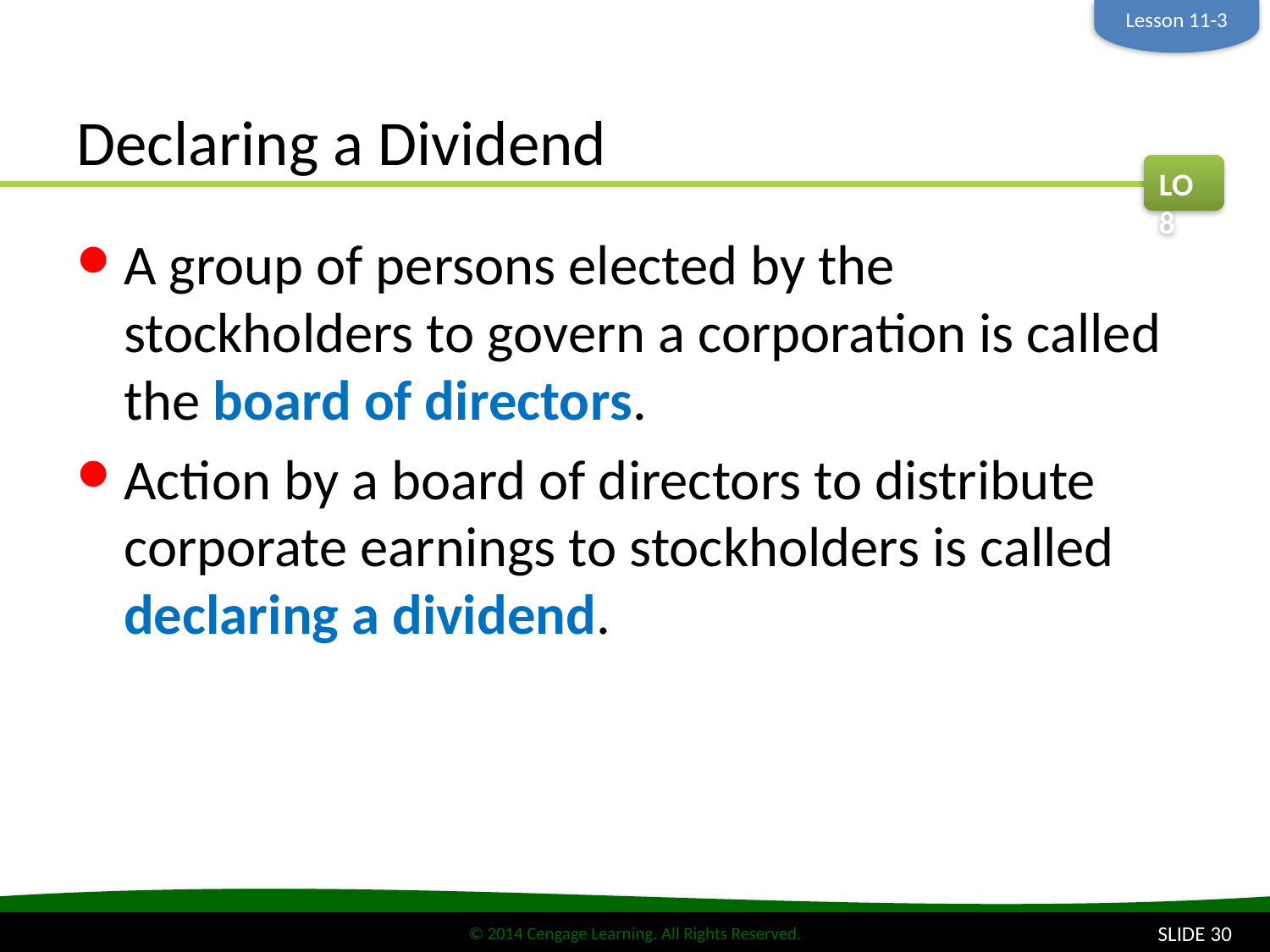

Lesson 11-3

# Declaring a Dividend
LO8
A group of persons elected by the stockholders to govern a corporation is called the board of directors.
Action by a board of directors to distribute corporate earnings to stockholders is called declaring a dividend.

SLIDE 30